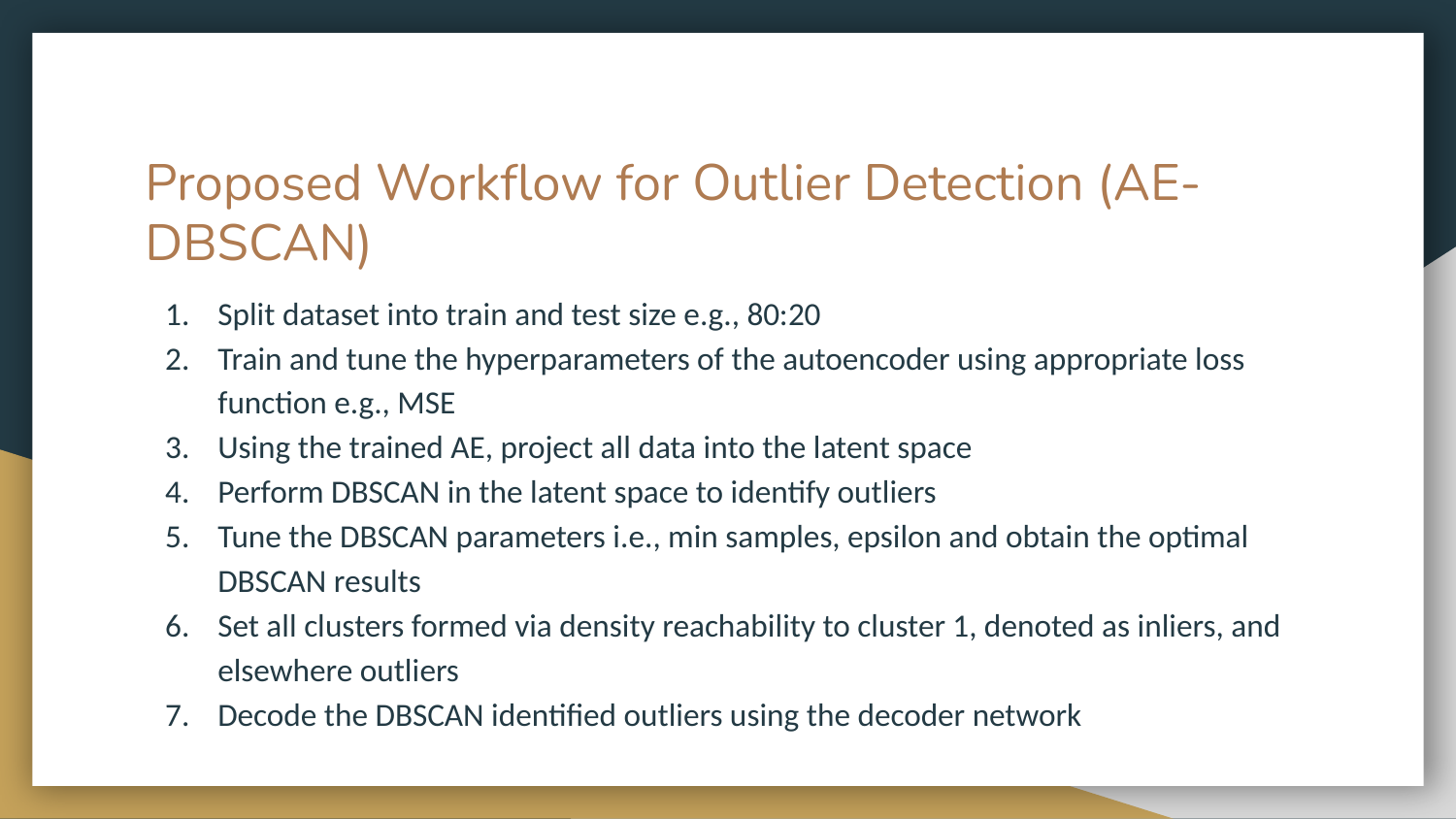

# Proposed Workflow for Outlier Detection (AE-DBSCAN)
Split dataset into train and test size e.g., 80:20
Train and tune the hyperparameters of the autoencoder using appropriate loss function e.g., MSE
Using the trained AE, project all data into the latent space
Perform DBSCAN in the latent space to identify outliers
Tune the DBSCAN parameters i.e., min samples, epsilon and obtain the optimal DBSCAN results
Set all clusters formed via density reachability to cluster 1, denoted as inliers, and elsewhere outliers
Decode the DBSCAN identified outliers using the decoder network